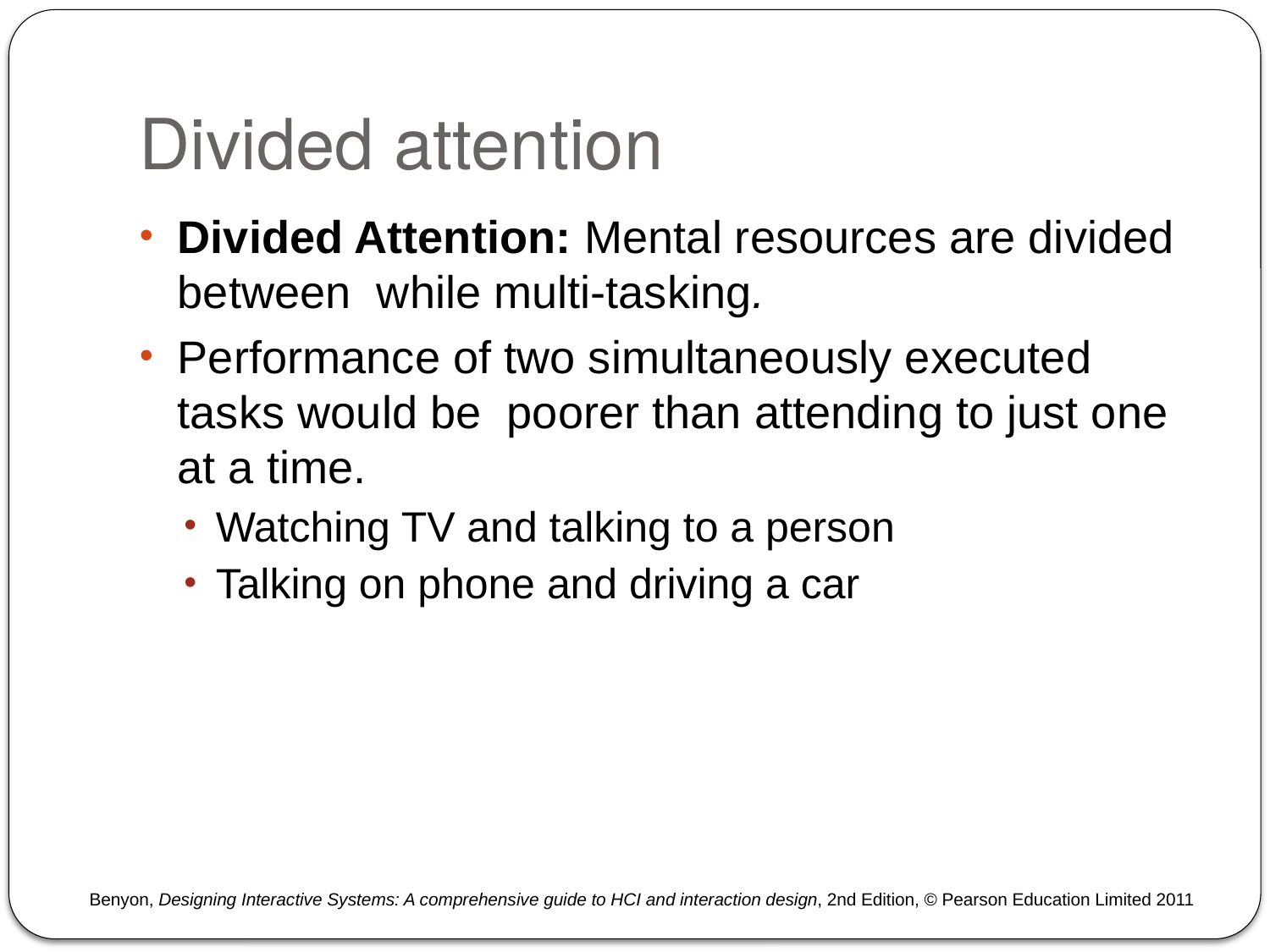

# Divided attention
Divided Attention: Mental resources are divided between  while multi-tasking.
Performance of two simultaneously executed tasks would be  poorer than attending to just one at a time.
Watching TV and talking to a person
Talking on phone and driving a car